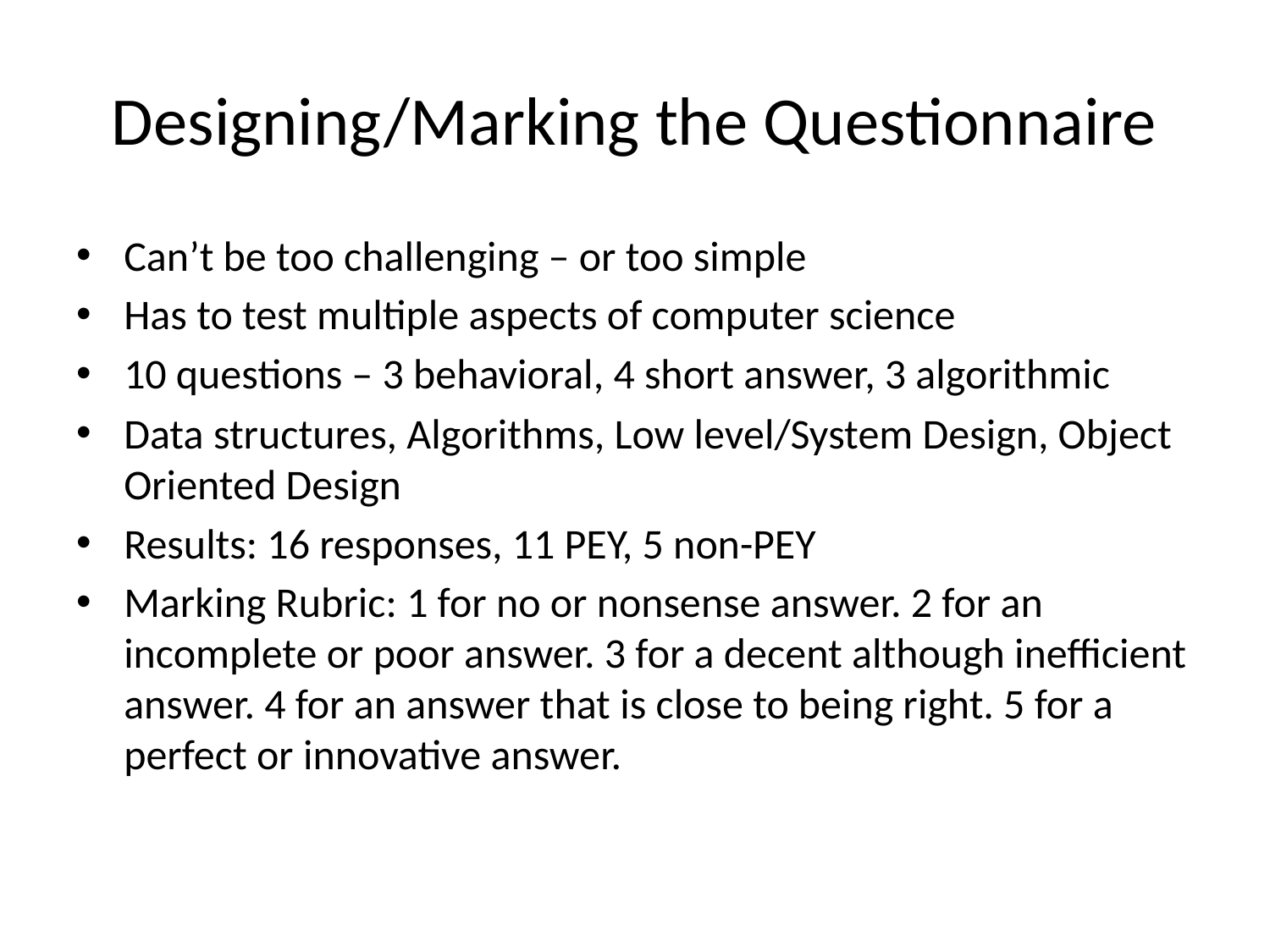

# Designing/Marking the Questionnaire
Can’t be too challenging – or too simple
Has to test multiple aspects of computer science
10 questions – 3 behavioral, 4 short answer, 3 algorithmic
Data structures, Algorithms, Low level/System Design, Object Oriented Design
Results: 16 responses, 11 PEY, 5 non-PEY
Marking Rubric: 1 for no or nonsense answer. 2 for an incomplete or poor answer. 3 for a decent although inefficient answer. 4 for an answer that is close to being right. 5 for a perfect or innovative answer.